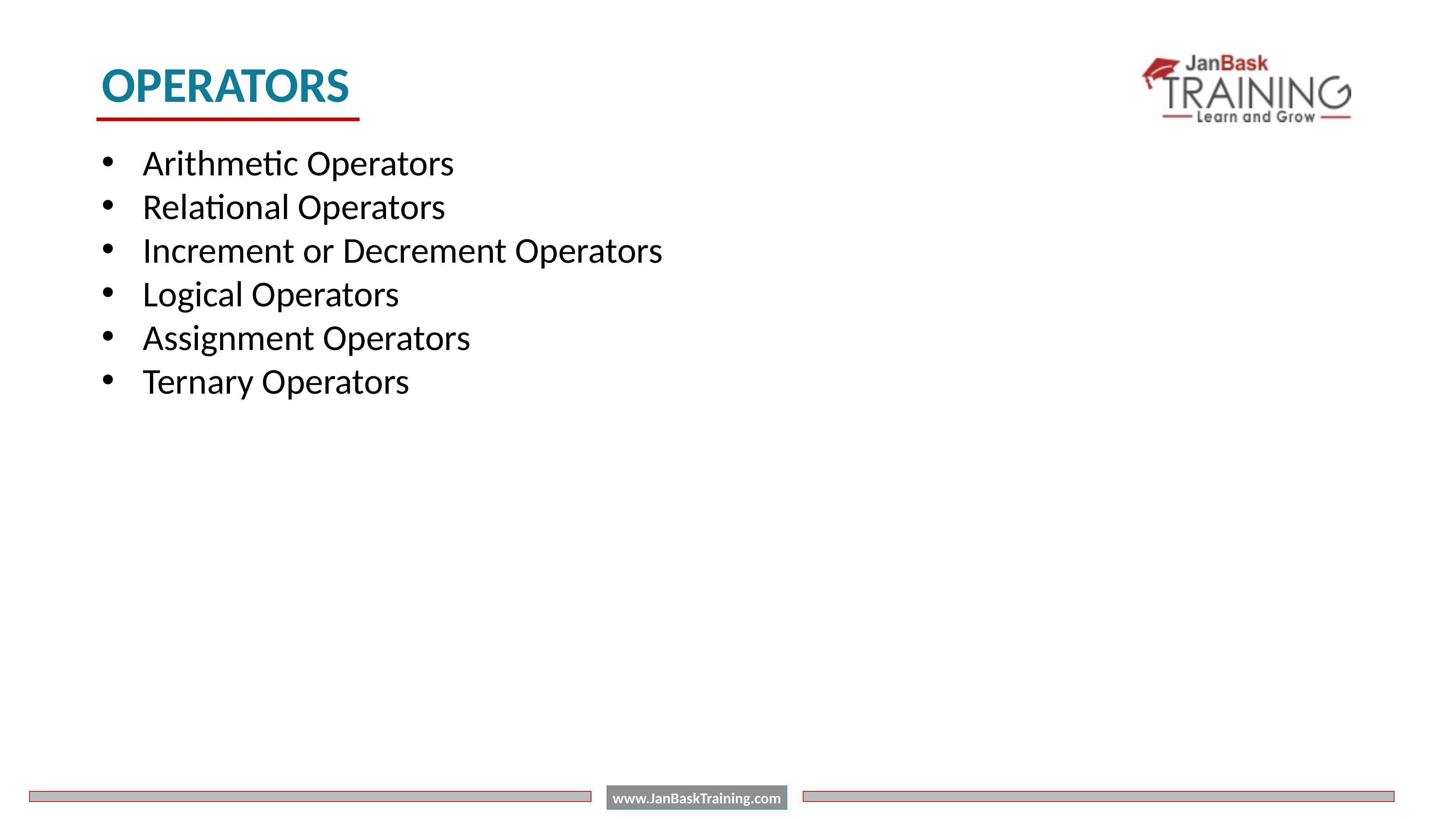

OPERATORS
Arithmetic Operators
Relational Operators
Increment or Decrement Operators
Logical Operators
Assignment Operators
Ternary Operators